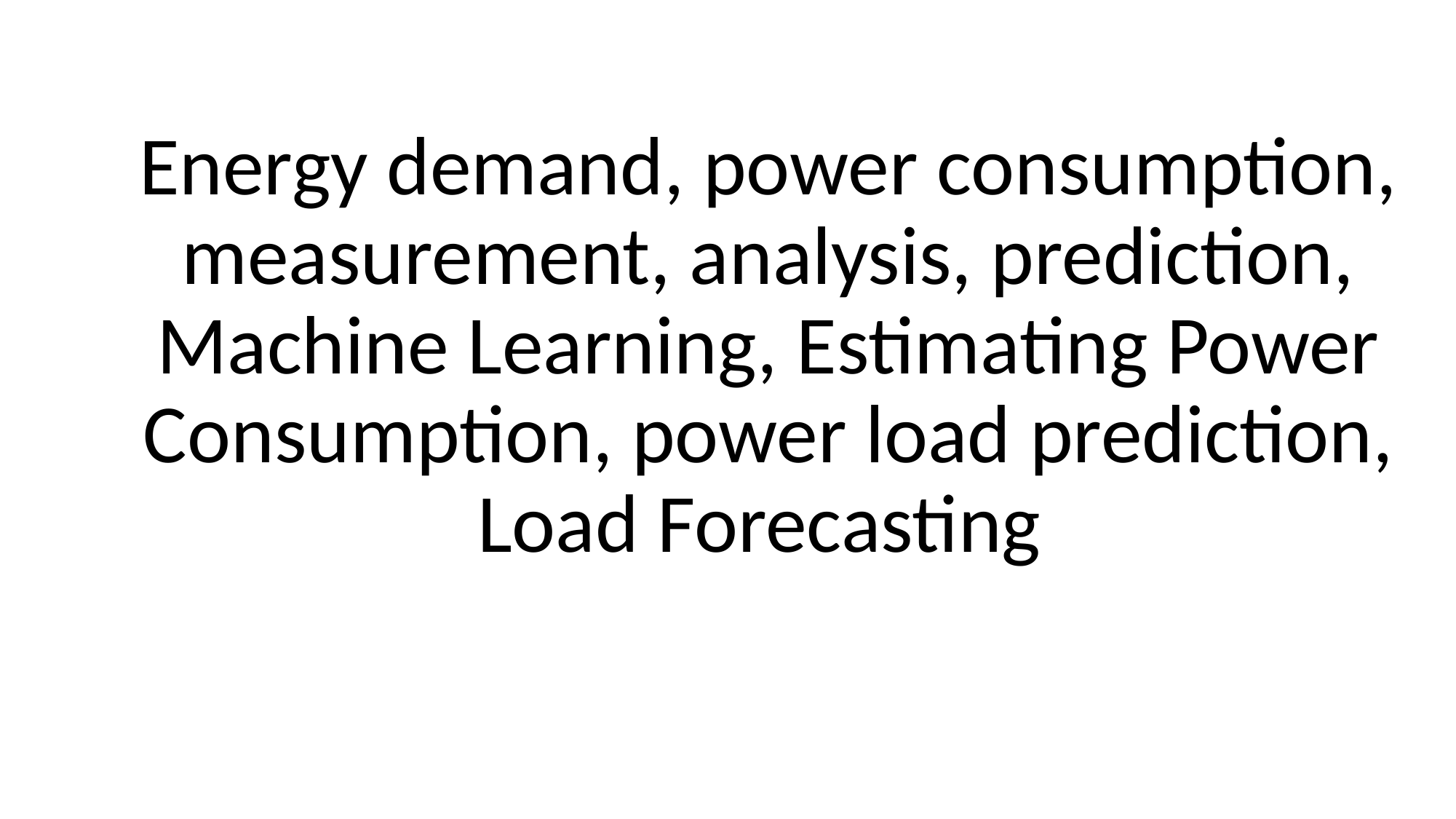

# Energy demand, power consumption, measurement, analysis, prediction, Machine Learning, Estimating Power Consumption, power load prediction, Load Forecasting